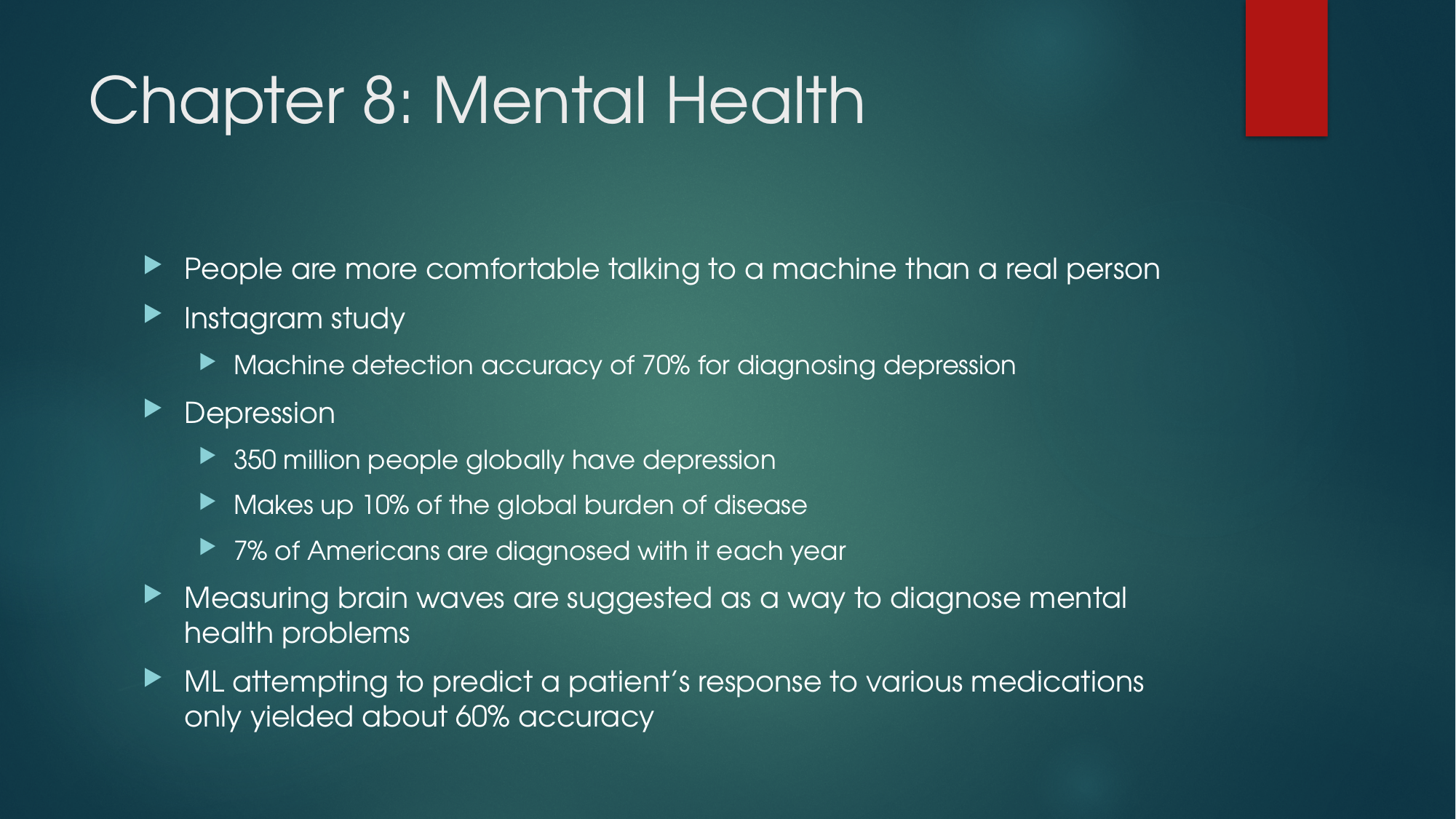

# Chapter 8: Mental Health
People are more comfortable talking to a machine than a real person
Instagram study
Machine detection accuracy of 70% for diagnosing depression
Depression
350 million people globally have depression
Makes up 10% of the global burden of disease
7% of Americans are diagnosed with it each year
Measuring brain waves are suggested as a way to diagnose mental health problems
ML attempting to predict a patient’s response to various medications only yielded about 60% accuracy